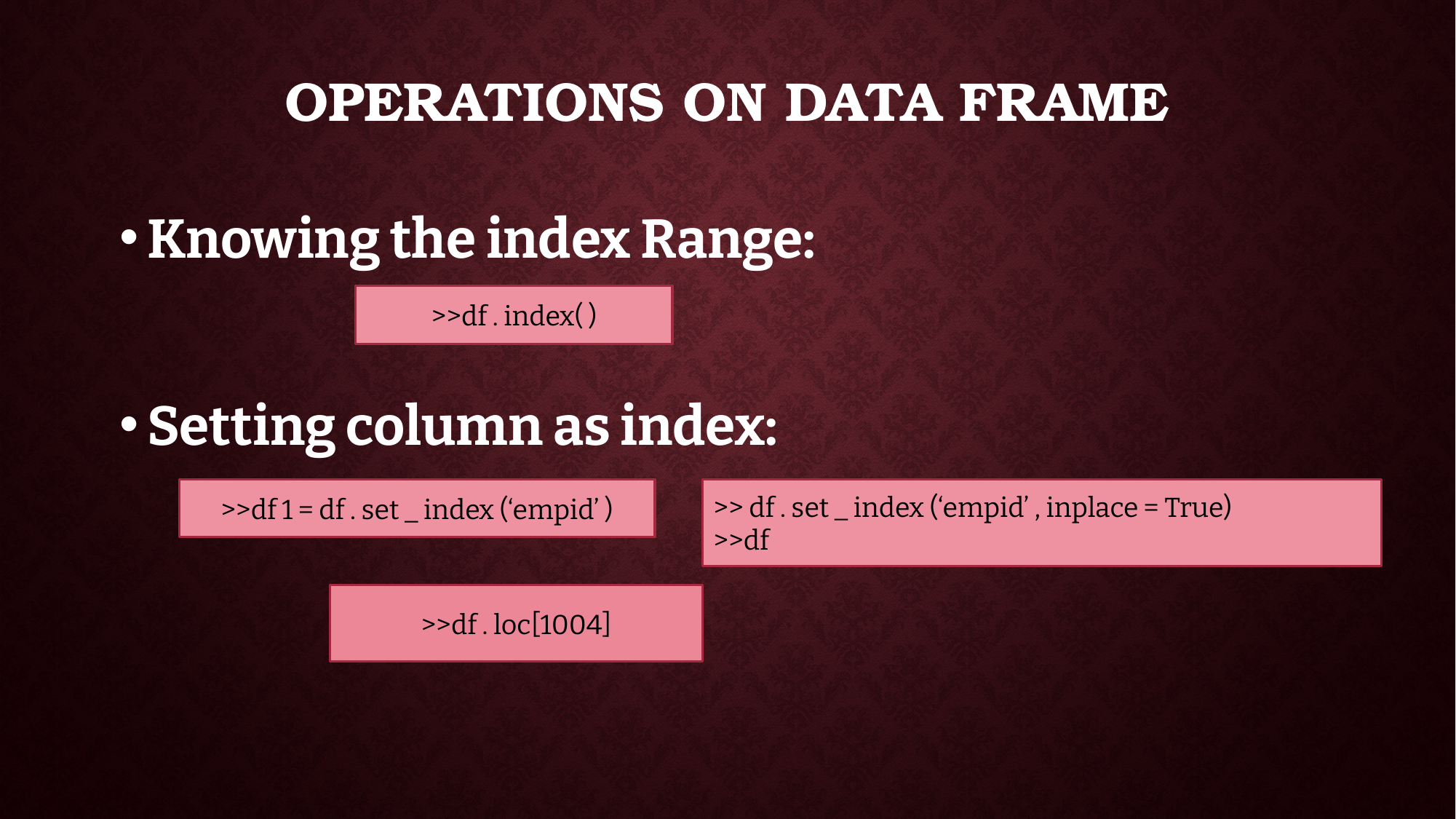

# Operations on Data Frame
Knowing the index Range:

Setting column as index:

>>df . index( )
>>df 1 = df . set _ index (‘empid’ )
>> df . set _ index (‘empid’ , inplace = True)
>>df
>>df . loc[1004]